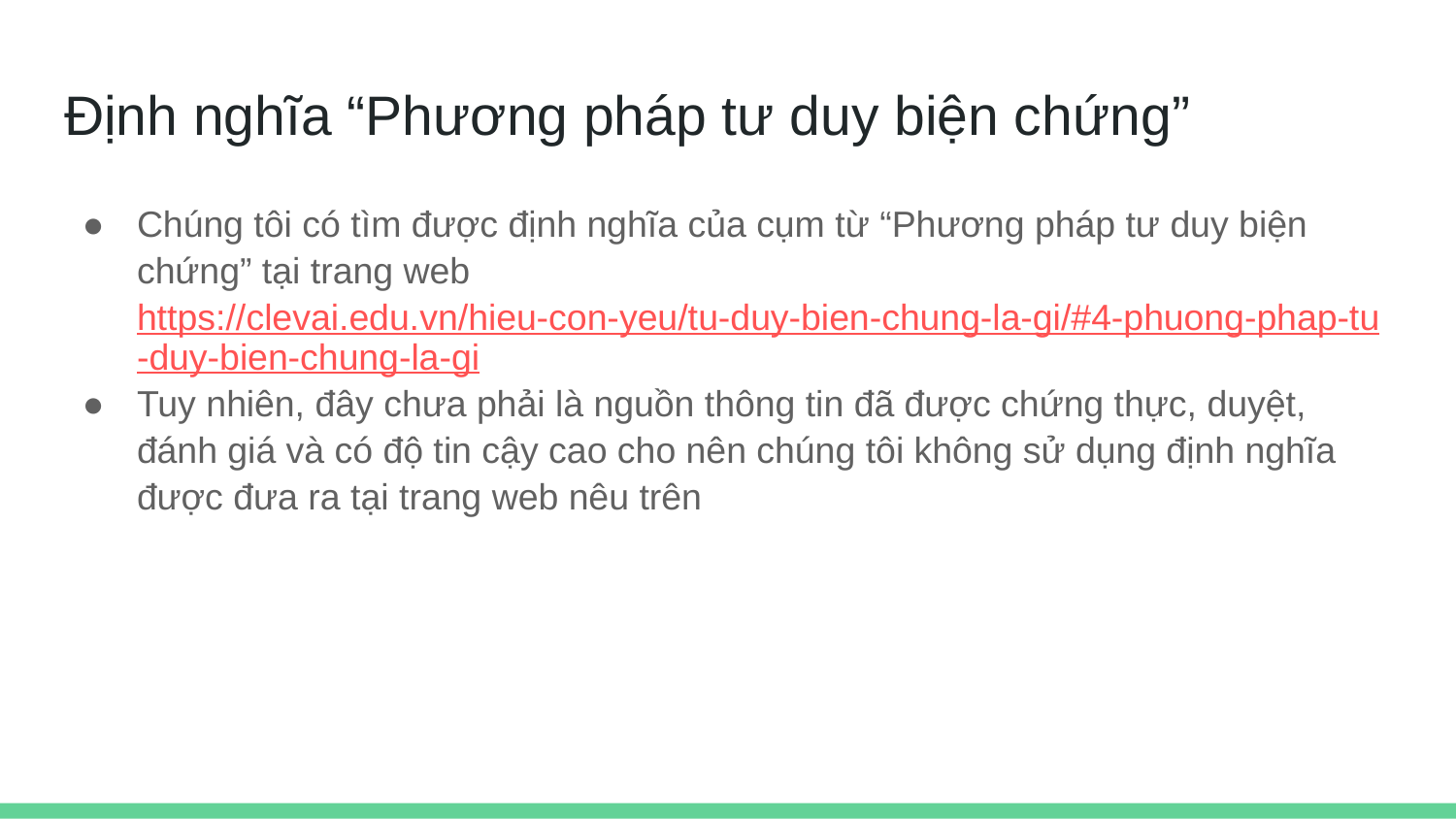

# Định nghĩa “Phương pháp tư duy biện chứng”
Chúng tôi có tìm được định nghĩa của cụm từ “Phương pháp tư duy biện chứng” tại trang web https://clevai.edu.vn/hieu-con-yeu/tu-duy-bien-chung-la-gi/#4-phuong-phap-tu-duy-bien-chung-la-gi
Tuy nhiên, đây chưa phải là nguồn thông tin đã được chứng thực, duyệt, đánh giá và có độ tin cậy cao cho nên chúng tôi không sử dụng định nghĩa được đưa ra tại trang web nêu trên